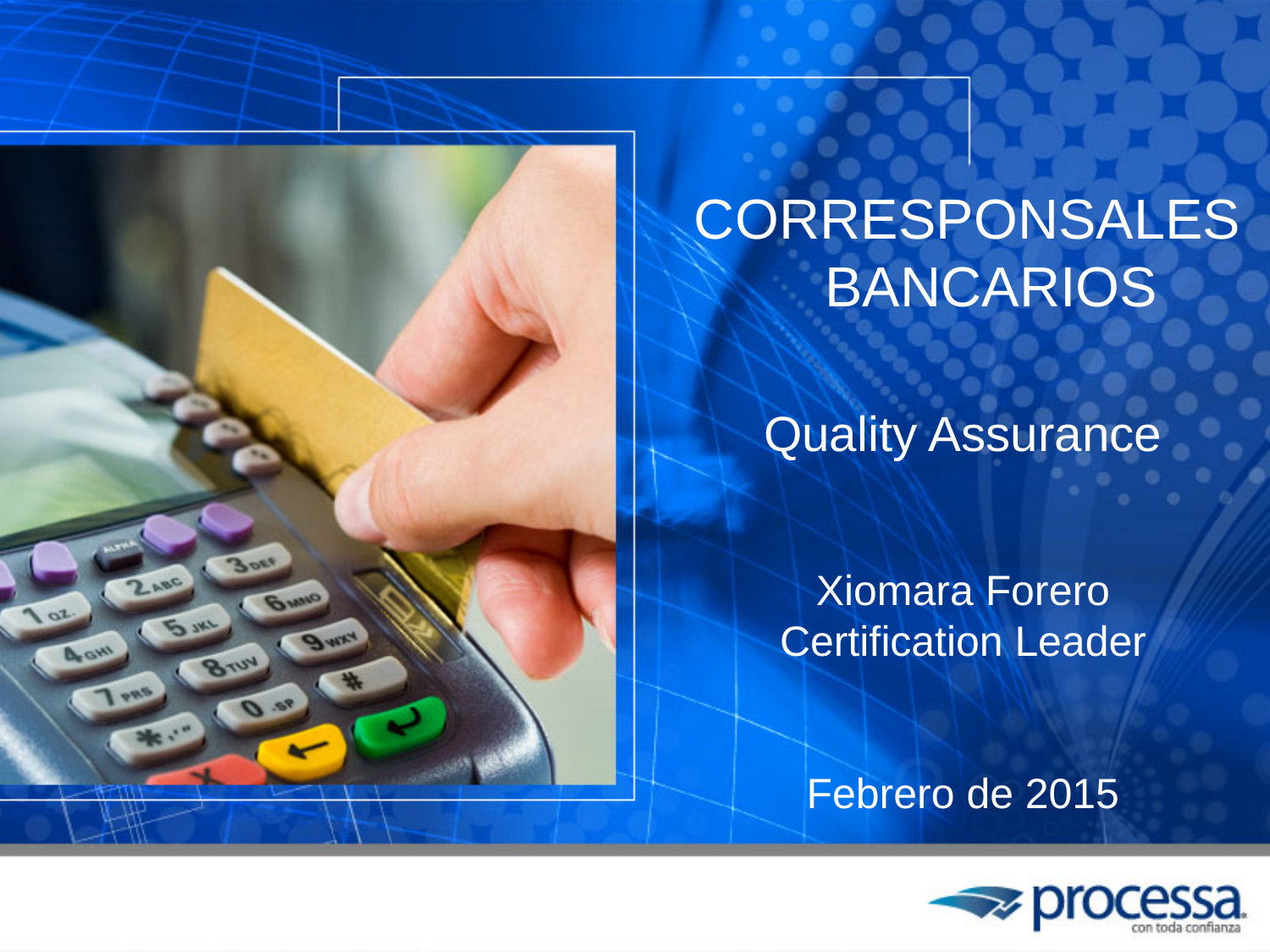

CORRESPONSALES BANCARIOS
Quality Assurance

Xiomara Forero
Certification Leader

Febrero de 2015